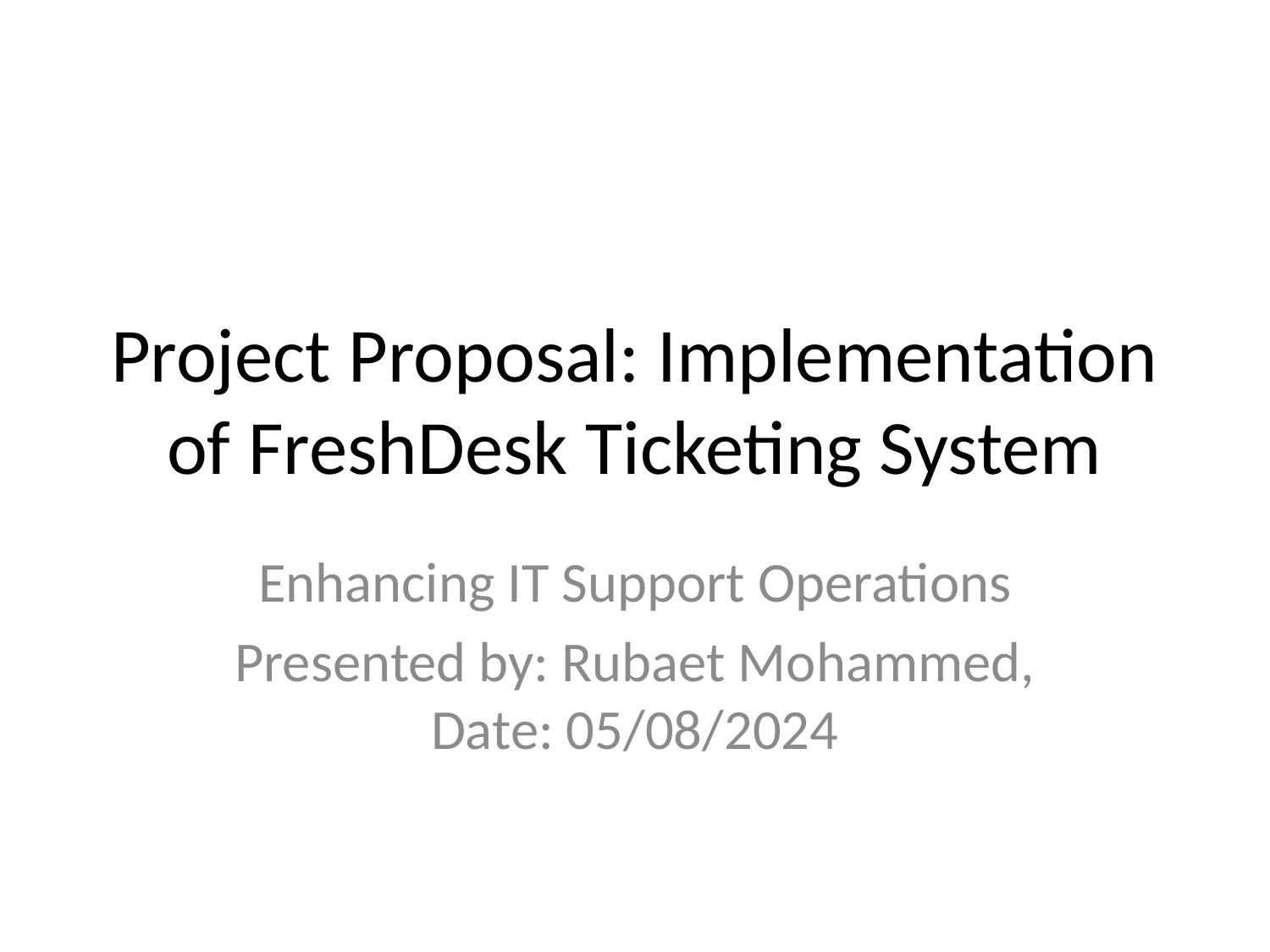

# Project Proposal: Implementation of FreshDesk Ticketing System
Enhancing IT Support Operations
Presented by: Rubaet Mohammed, Date: 05/08/2024